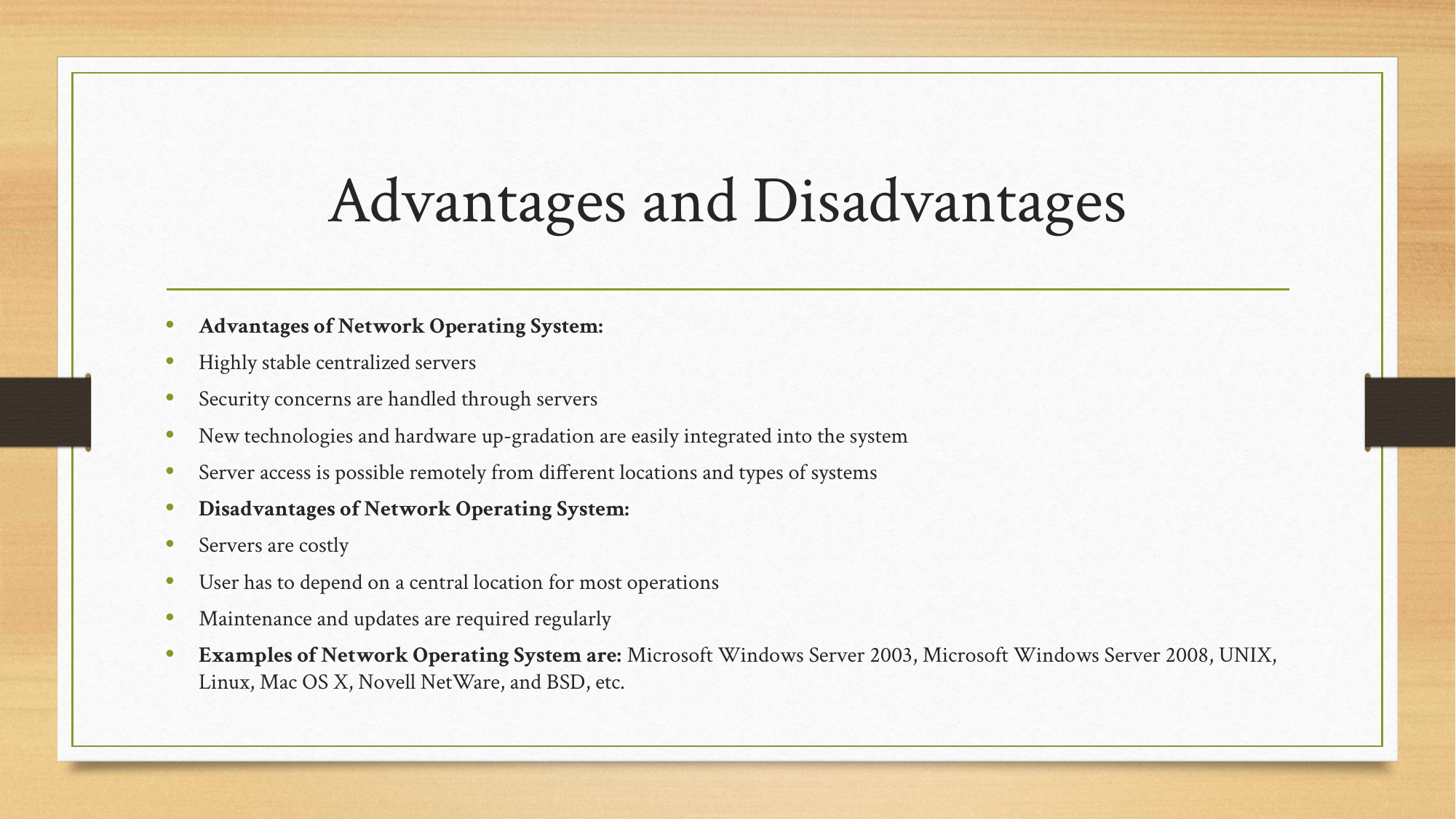

# Advantages and Disadvantages
Advantages of Network Operating System:
Highly stable centralized servers
Security concerns are handled through servers
New technologies and hardware up-gradation are easily integrated into the system
Server access is possible remotely from different locations and types of systems
Disadvantages of Network Operating System:
Servers are costly
User has to depend on a central location for most operations
Maintenance and updates are required regularly
Examples of Network Operating System are: Microsoft Windows Server 2003, Microsoft Windows Server 2008, UNIX, Linux, Mac OS X, Novell NetWare, and BSD, etc.